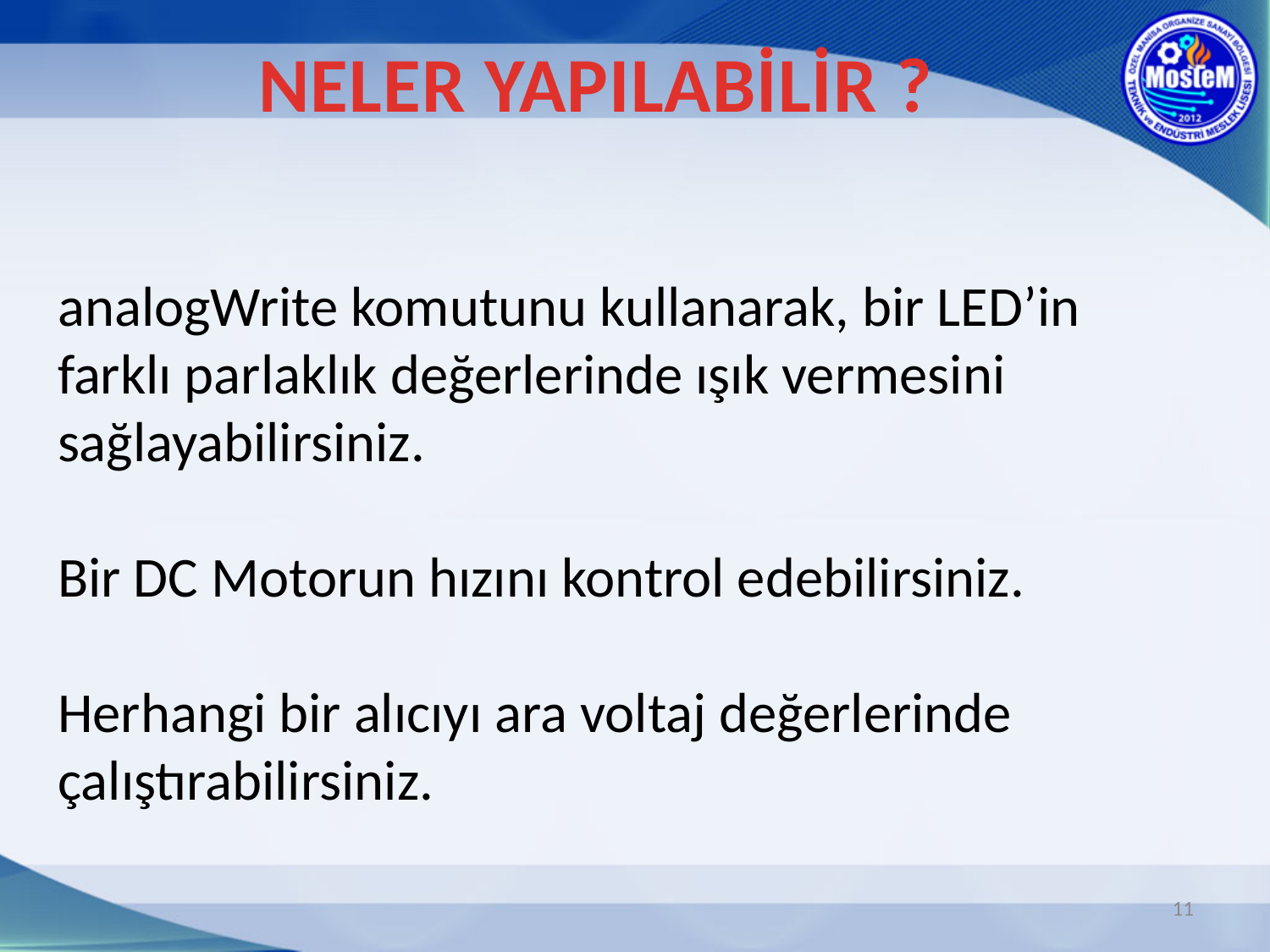

NELER YAPILABİLİR ?
analogWrite komutunu kullanarak, bir LED’in farklı parlaklık değerlerinde ışık vermesini sağlayabilirsiniz.
Bir DC Motorun hızını kontrol edebilirsiniz.
Herhangi bir alıcıyı ara voltaj değerlerinde çalıştırabilirsiniz.
11